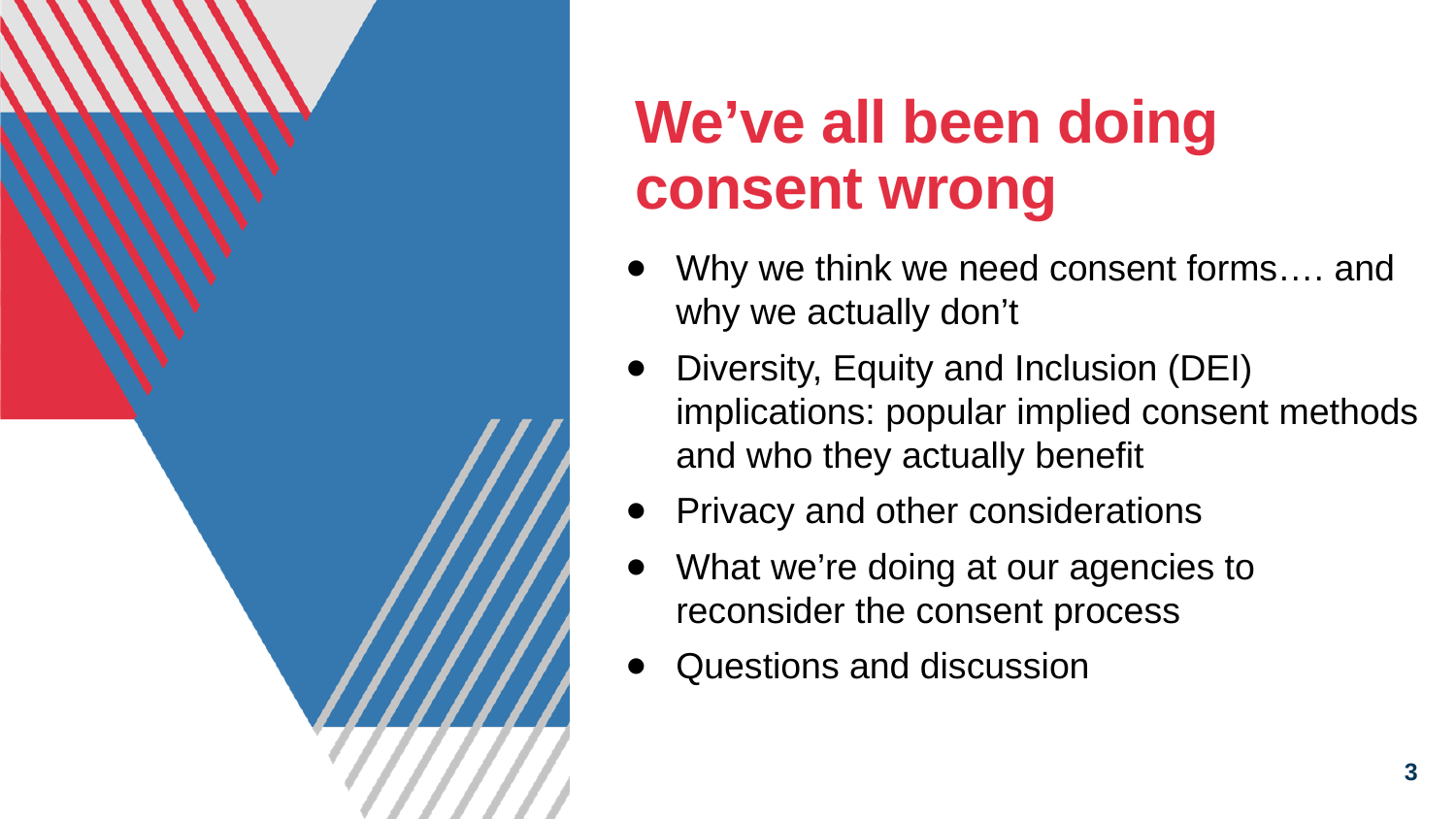

# We’ve all been doing consent wrong
Why we think we need consent forms…. and why we actually don’t
Diversity, Equity and Inclusion (DEI) implications: popular implied consent methods and who they actually benefit
Privacy and other considerations
What we’re doing at our agencies to reconsider the consent process
Questions and discussion
3